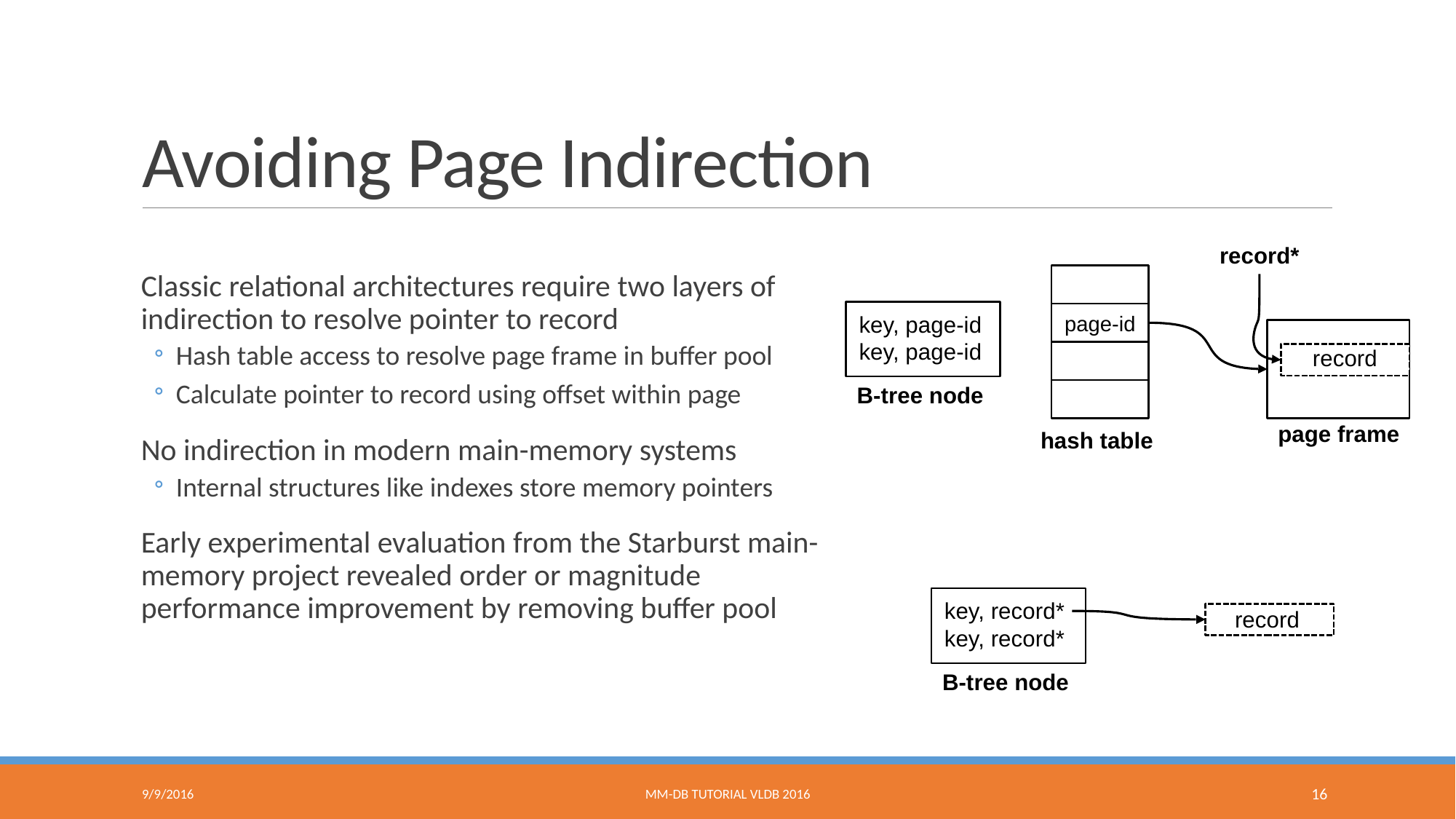

# Avoiding Page Indirection
record*
Classic relational architectures require two layers of indirection to resolve pointer to record
Hash table access to resolve page frame in buffer pool
Calculate pointer to record using offset within page
No indirection in modern main-memory systems
Internal structures like indexes store memory pointers
Early experimental evaluation from the Starburst main-memory project revealed order or magnitude performance improvement by removing buffer pool

page-id
key, page-id
key, page-id

record

B-tree node

page frame
hash table

key, record*
key, record*
record

B-tree node
9/9/2016
MM-DB Tutorial VLDB 2016
16